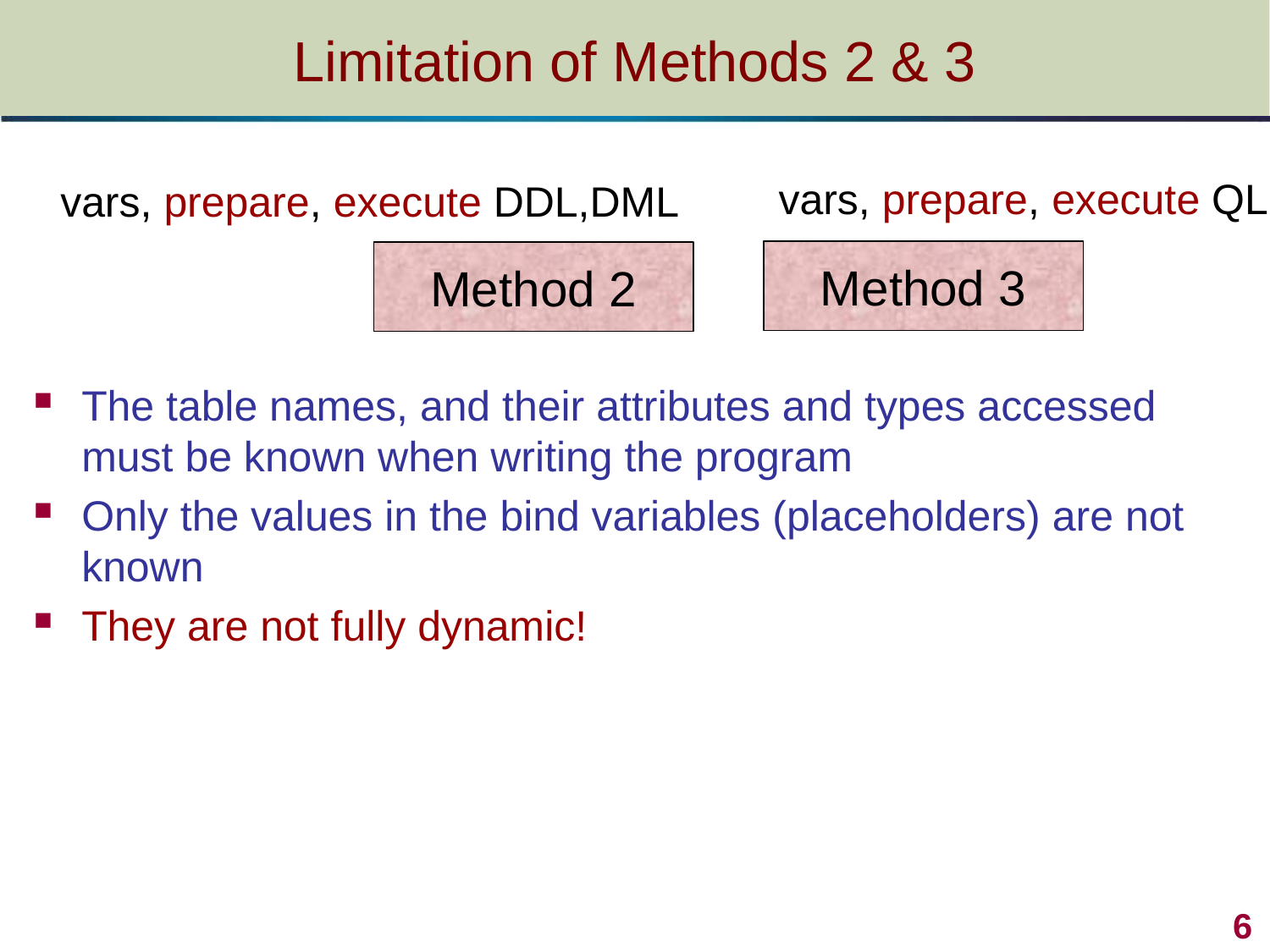

# Limitation of Methods 2 & 3
vars, prepare, execute QL
vars, prepare, execute DDL,DML
Method 3
Method 2
The table names, and their attributes and types accessed must be known when writing the program
Only the values in the bind variables (placeholders) are not known
They are not fully dynamic!

 6